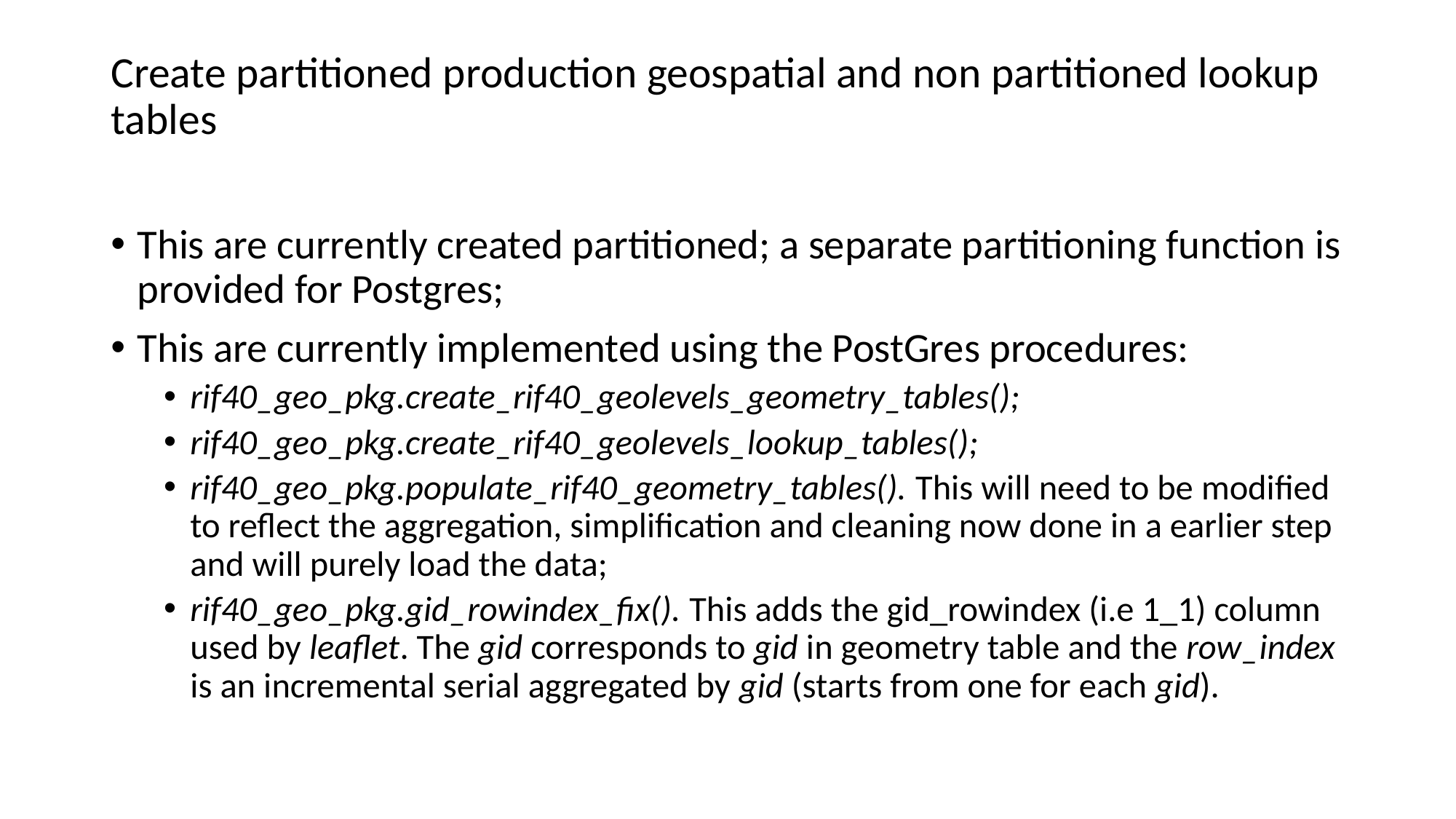

# Create partitioned production geospatial and non partitioned lookup tables
This are currently created partitioned; a separate partitioning function is provided for Postgres;
This are currently implemented using the PostGres procedures:
rif40_geo_pkg.create_rif40_geolevels_geometry_tables();
rif40_geo_pkg.create_rif40_geolevels_lookup_tables();
rif40_geo_pkg.populate_rif40_geometry_tables(). This will need to be modified to reflect the aggregation, simplification and cleaning now done in a earlier step and will purely load the data;
rif40_geo_pkg.gid_rowindex_fix(). This adds the gid_rowindex (i.e 1_1) column used by leaflet. The gid corresponds to gid in geometry table and the row_index is an incremental serial aggregated by gid (starts from one for each gid).